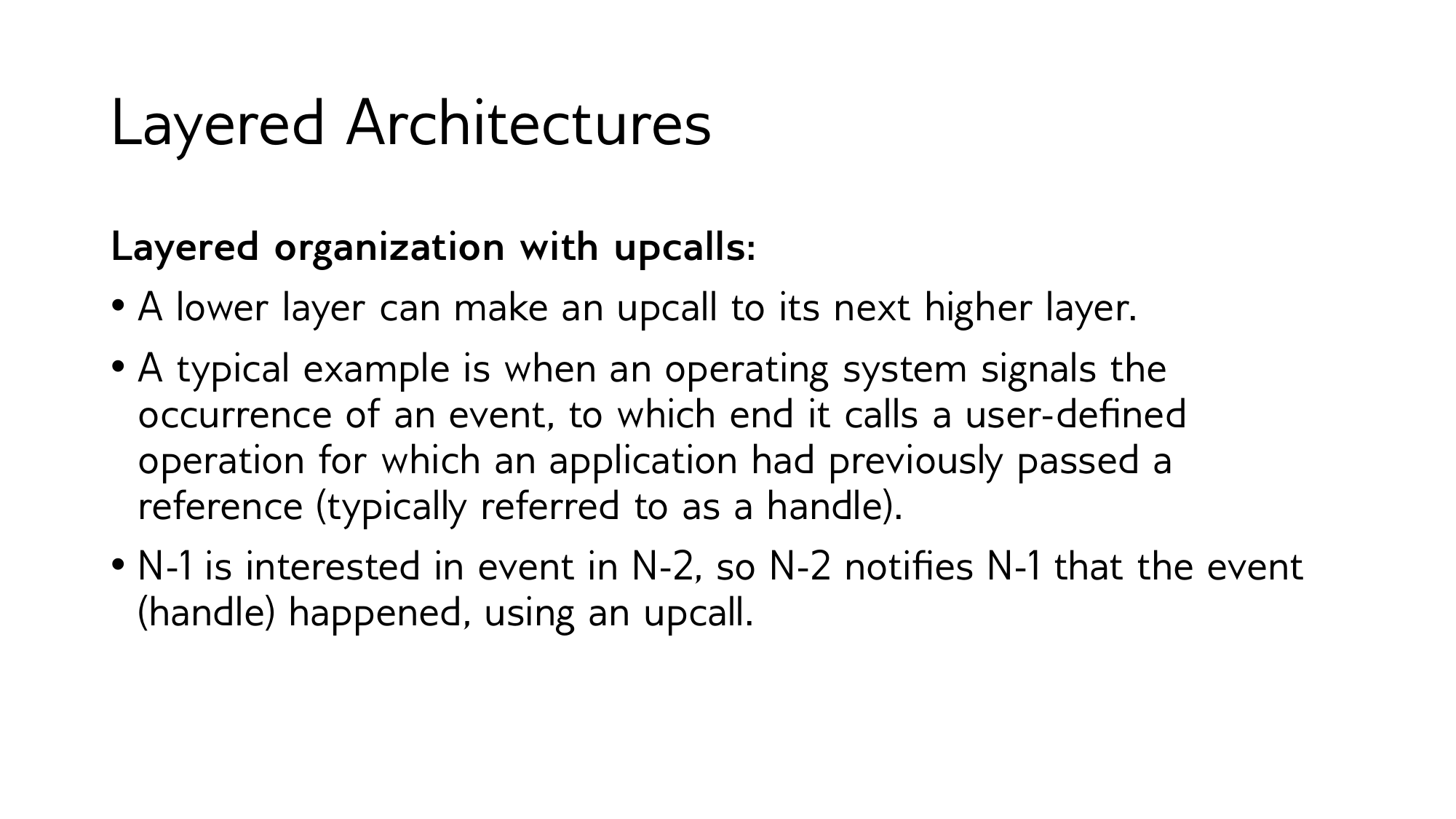

# Layered Architectures
Layered organization with upcalls:
A lower layer can make an upcall to its next higher layer.
A typical example is when an operating system signals the occurrence of an event, to which end it calls a user-defined operation for which an application had previously passed a reference (typically referred to as a handle).
N-1 is interested in event in N-2, so N-2 notifies N-1 that the event (handle) happened, using an upcall.